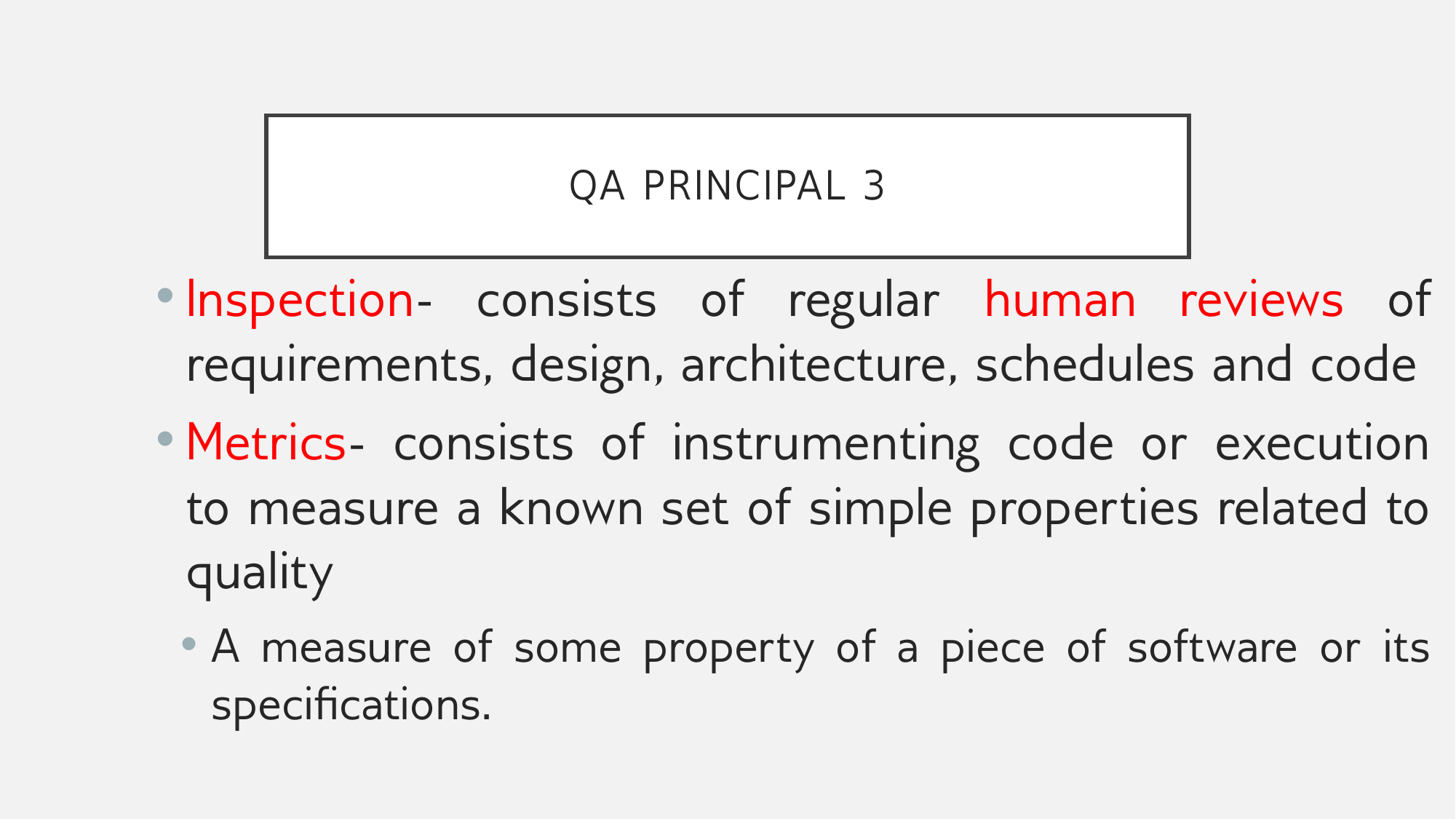

# QA Principal 3
Inspection- consists of regular human reviews of requirements, design, architecture, schedules and code
Metrics- consists of instrumenting code or execution to measure a known set of simple properties related to quality
A measure of some property of a piece of software or its specifications.